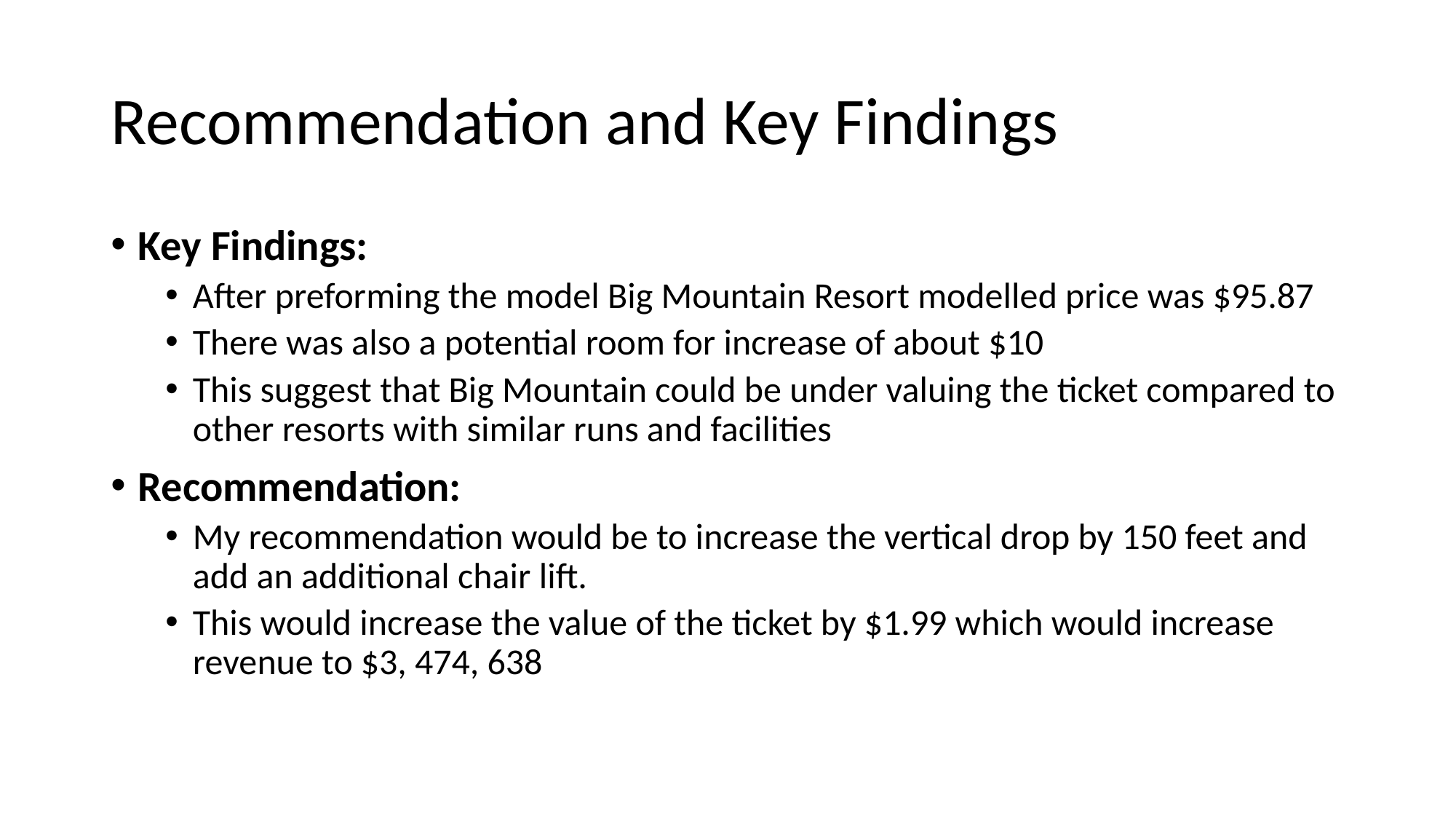

# Recommendation and Key Findings
Key Findings:
After preforming the model Big Mountain Resort modelled price was $95.87
There was also a potential room for increase of about $10
This suggest that Big Mountain could be under valuing the ticket compared to other resorts with similar runs and facilities
Recommendation:
My recommendation would be to increase the vertical drop by 150 feet and add an additional chair lift.
This would increase the value of the ticket by $1.99 which would increase revenue to $3, 474, 638